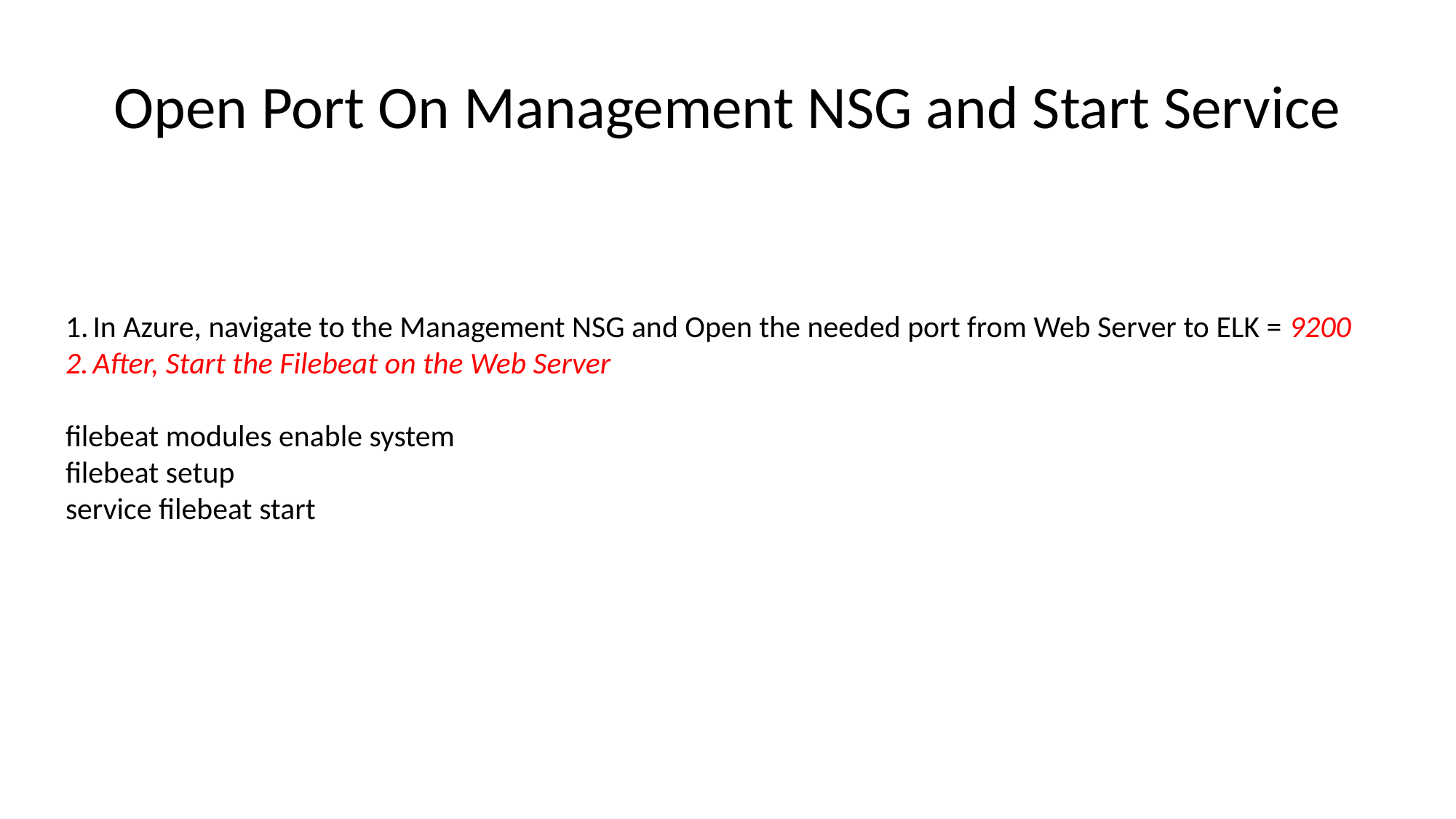

# Open Port On Management NSG and Start Service

In Azure, navigate to the Management NSG and Open the needed port from Web Server to ELK = 9200
After, Start the Filebeat on the Web Server

filebeat modules enable system
filebeat setup
service filebeat start